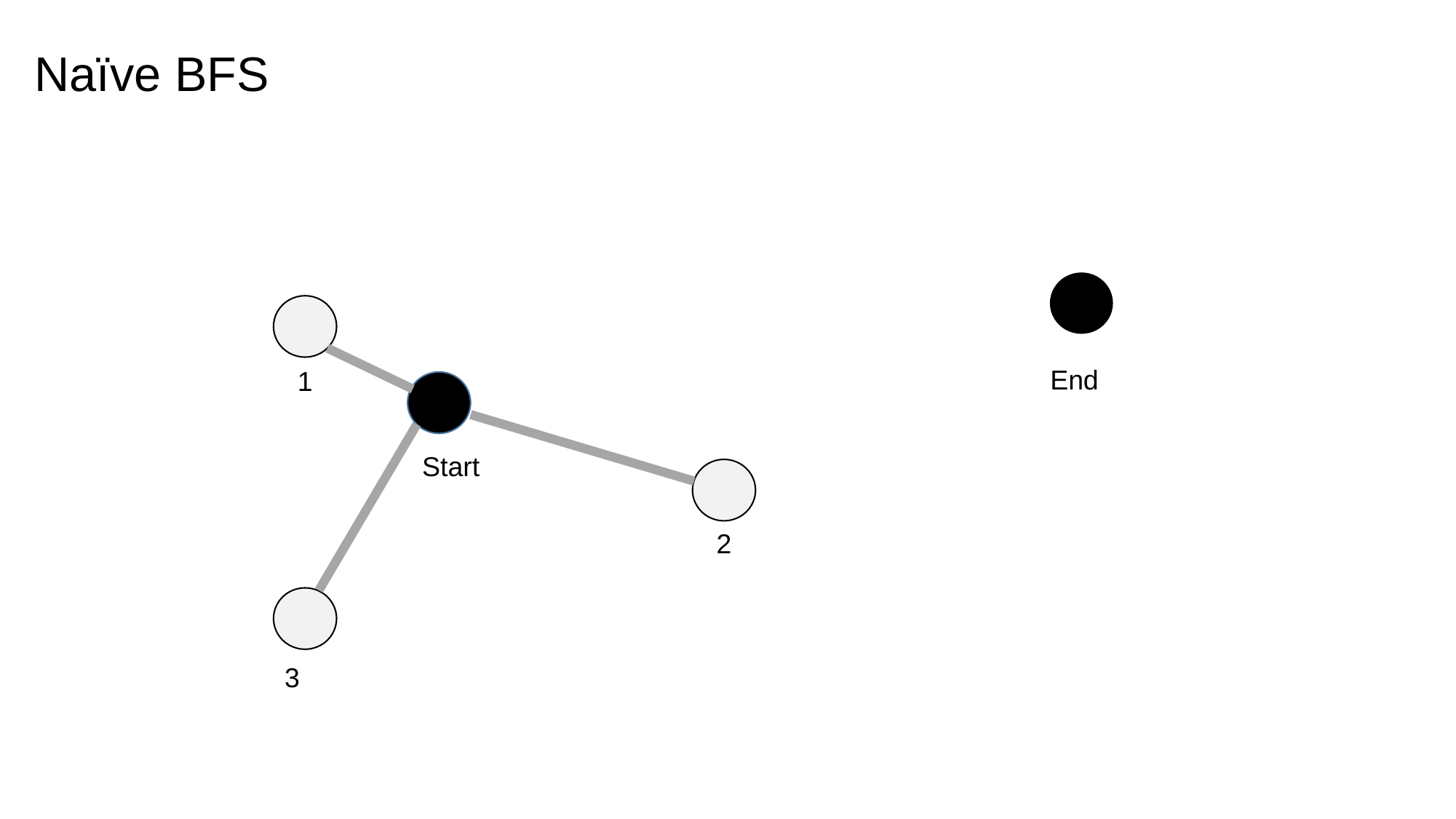

Naïve BFS

End
1

Start

2

3